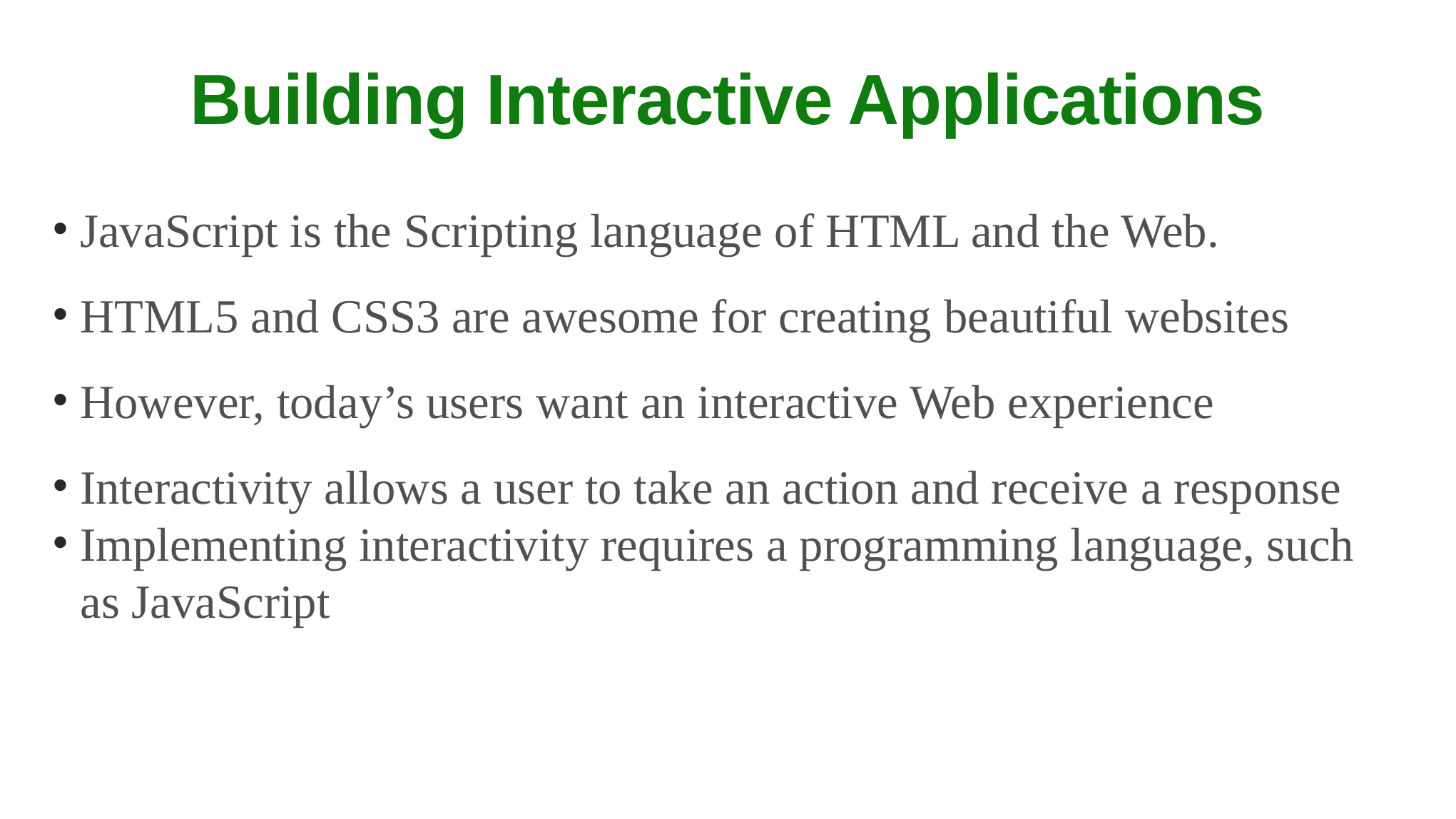

Building Interactive Applications
JavaScript is the Scripting language of HTML and the Web.
HTML5 and CSS3 are awesome for creating beautiful websites
However, today’s users want an interactive Web experience
Interactivity allows a user to take an action and receive a response
Implementing interactivity requires a programming language, such as JavaScript